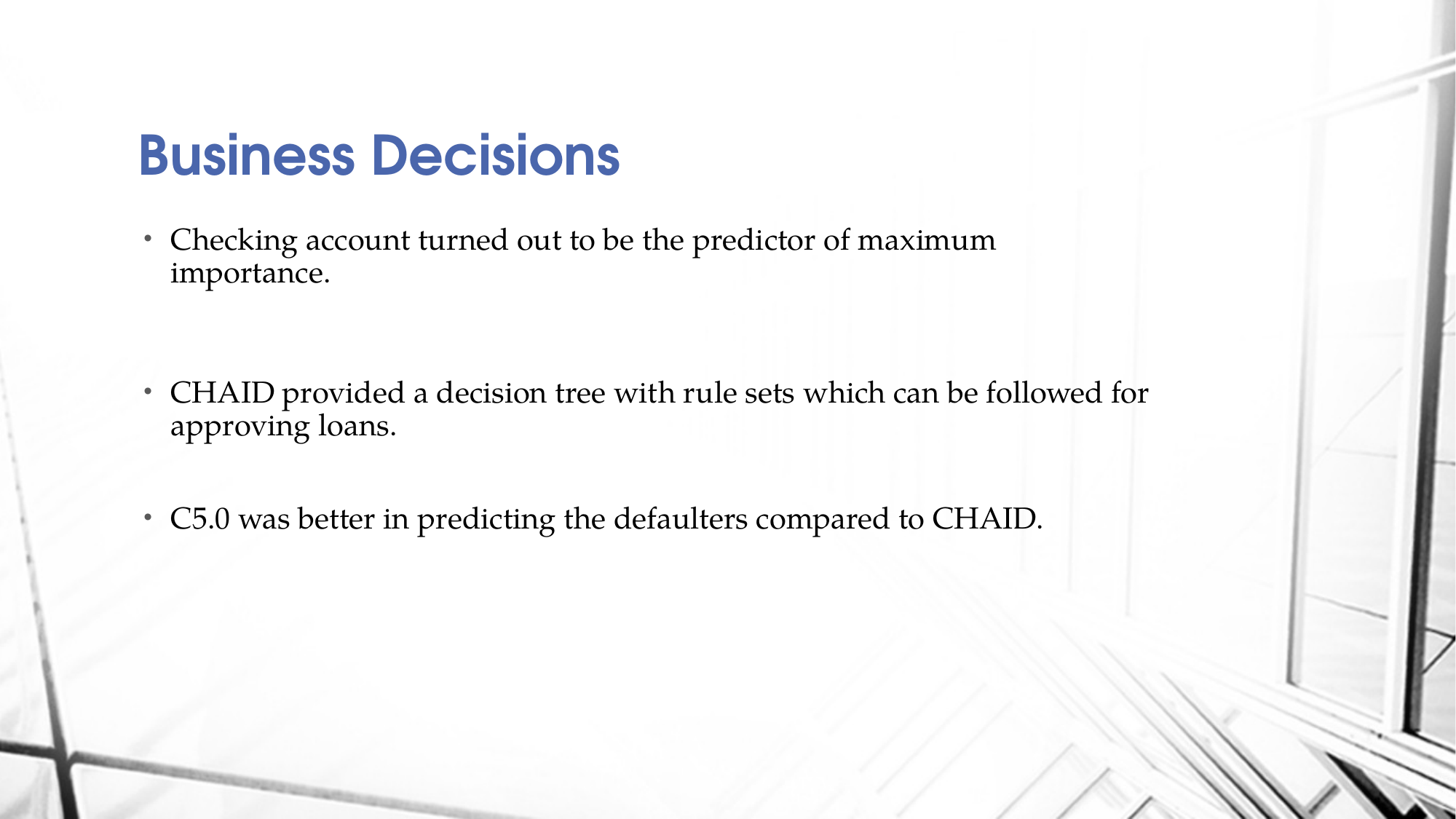

# Business Decisions
Checking account turned out to be the predictor of maximum importance.

CHAID provided a decision tree with rule sets which can be followed for approving loans.
C5.0 was better in predicting the defaulters compared to CHAID.